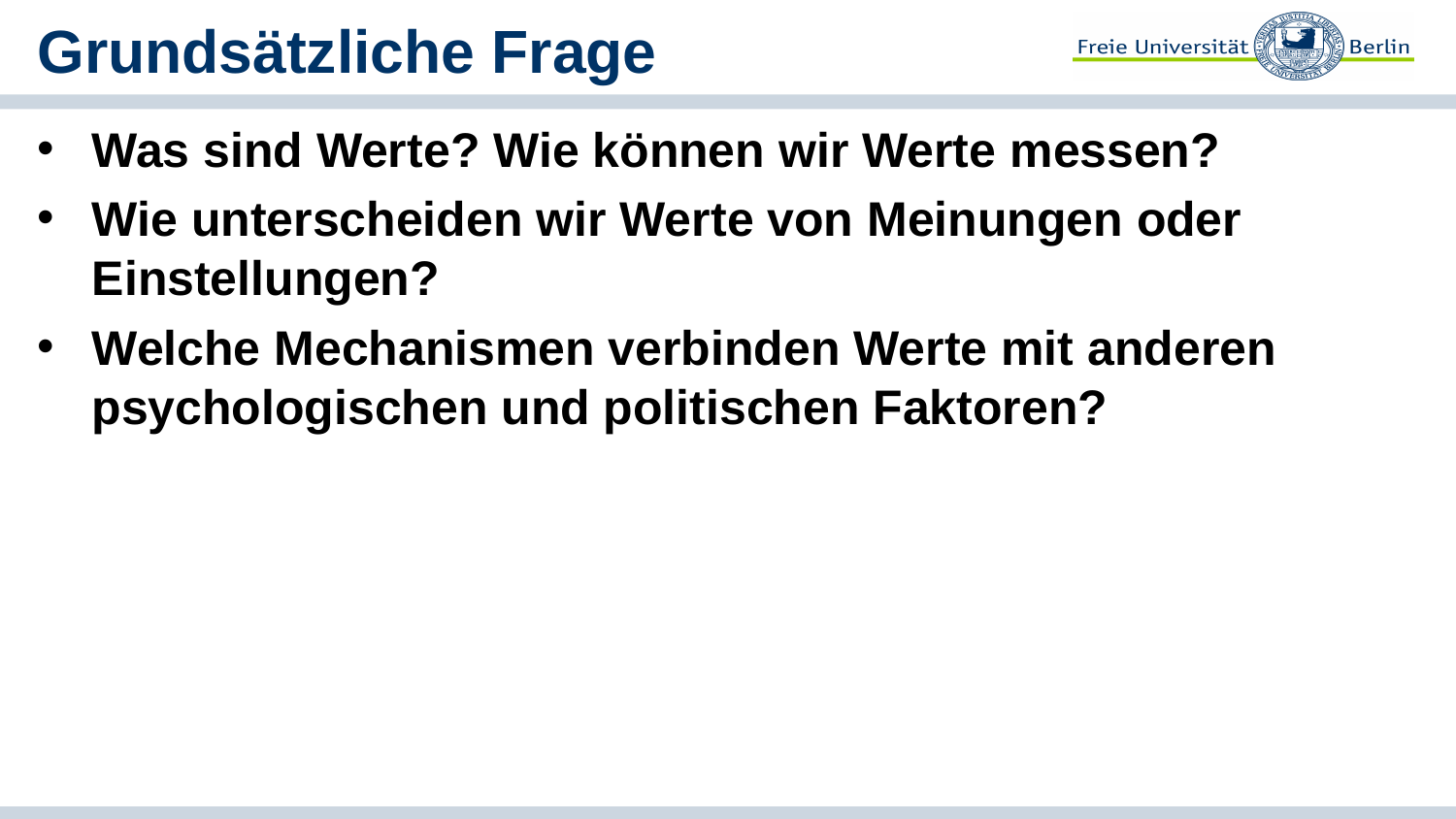

# Grundsätzliche Frage
Was sind Werte? Wie können wir Werte messen?
Wie unterscheiden wir Werte von Meinungen oder Einstellungen?
Welche Mechanismen verbinden Werte mit anderen psychologischen und politischen Faktoren?